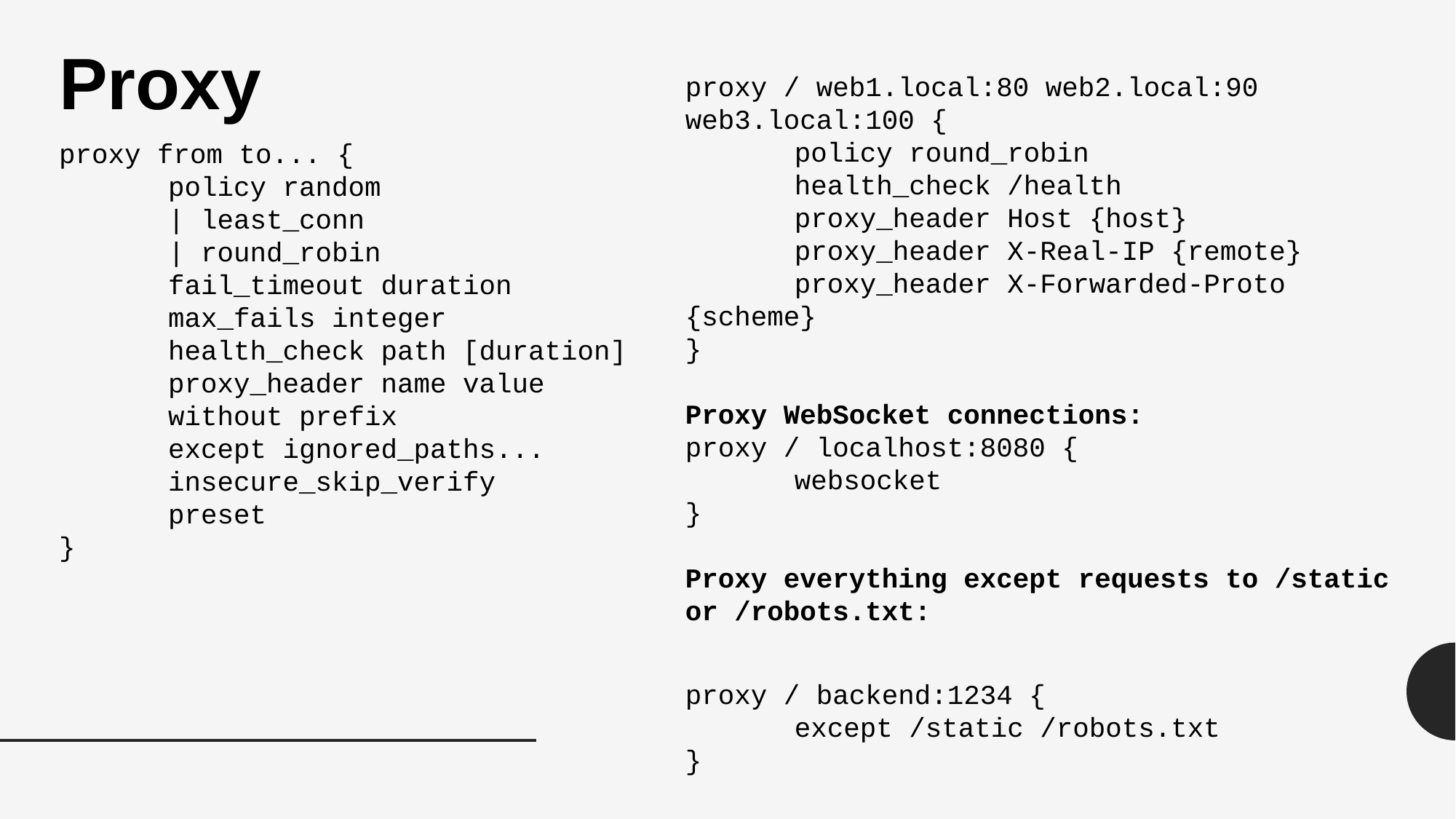

Proxy
proxy / web1.local:80 web2.local:90 web3.local:100 {
	policy round_robin
	health_check /health
	proxy_header Host {host}
	proxy_header X-Real-IP {remote}
	proxy_header X-Forwarded-Proto {scheme}
}

Proxy WebSocket connections:
proxy / localhost:8080 {
	websocket
}

Proxy everything except requests to /static or /robots.txt:

proxy / backend:1234 {
	except /static /robots.txt
}
proxy from to... {
	policy random
	| least_conn
	| round_robin
	fail_timeout duration
	max_fails integer
	health_check path [duration]
	proxy_header name value
	without prefix
	except ignored_paths...
	insecure_skip_verify
	preset
}